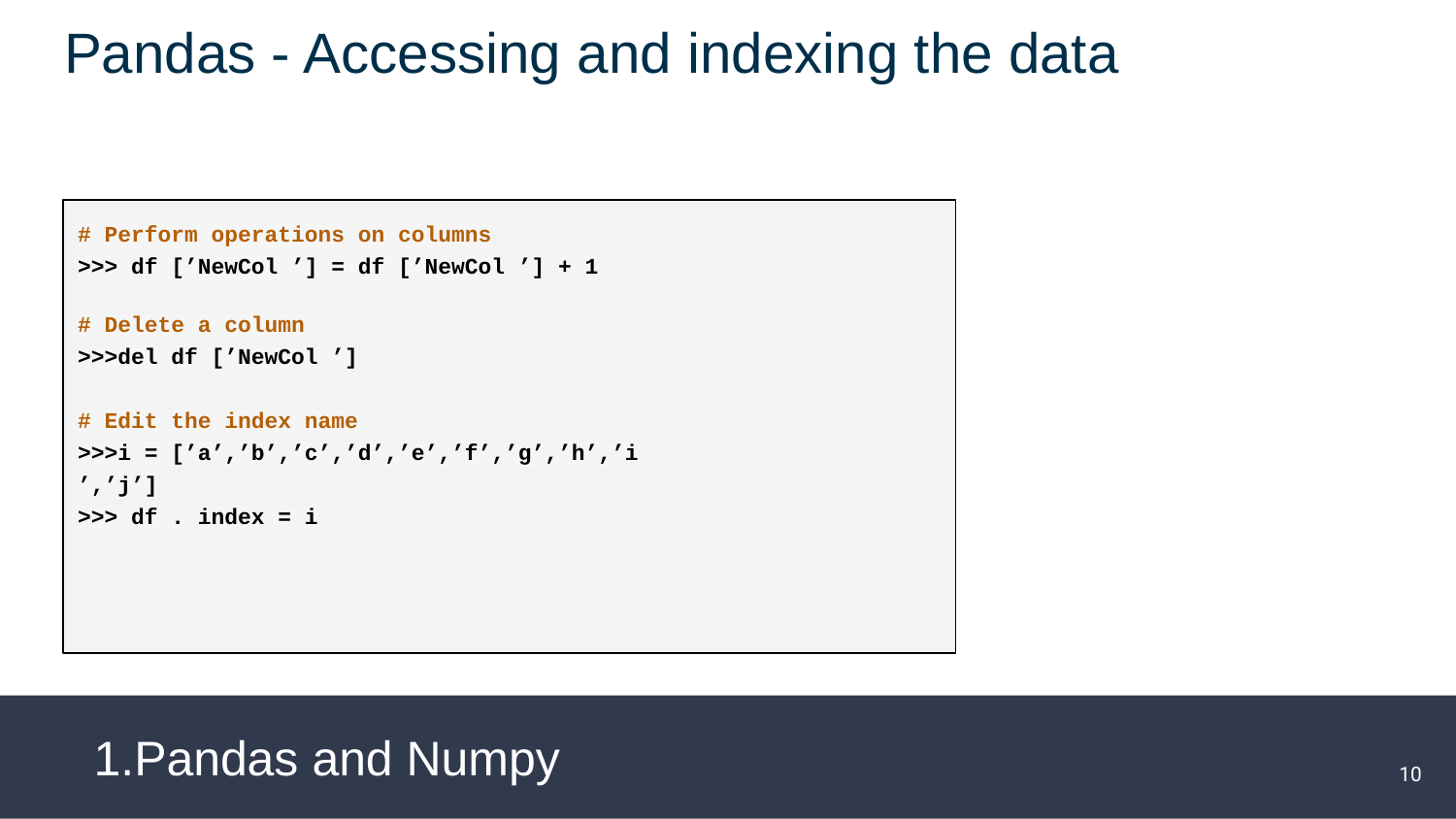

Pandas - Accessing and indexing the data
# Perform operations on columns >>> df [’NewCol ’] = df [’NewCol ’] + 1
# Delete a column >>>del df [’NewCol ’]
# Edit the index name >>>i = [’a’,’b’,’c’,’d’,’e’,’f’,’g’,’h’,’i ’,’j’] >>> df . index = i

1.Pandas and Numpy
10